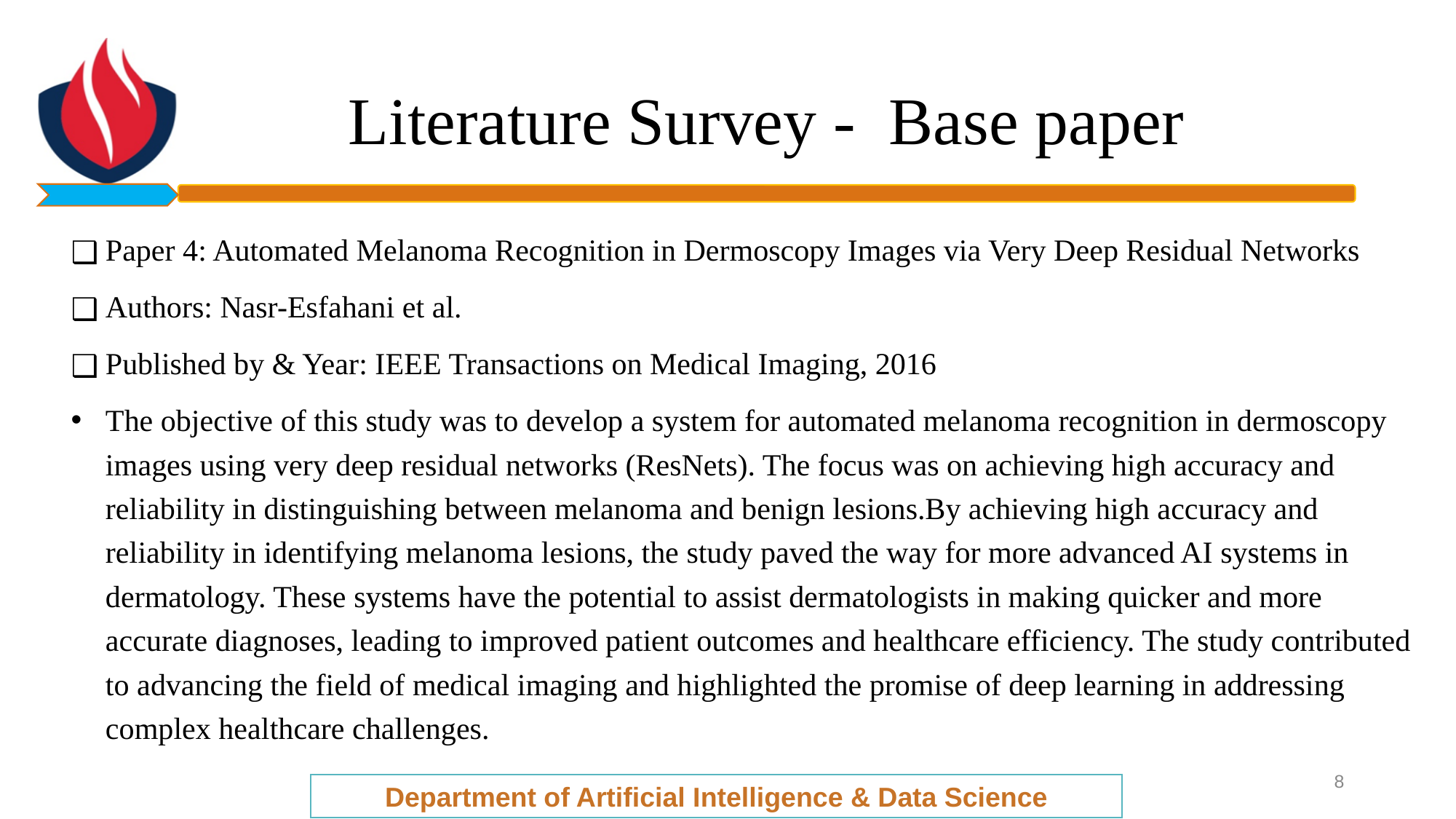

# Literature Survey -  Base paper
Paper 4: Automated Melanoma Recognition in Dermoscopy Images via Very Deep Residual Networks
Authors: Nasr-Esfahani et al.
Published by & Year: IEEE Transactions on Medical Imaging, 2016
The objective of this study was to develop a system for automated melanoma recognition in dermoscopy images using very deep residual networks (ResNets). The focus was on achieving high accuracy and reliability in distinguishing between melanoma and benign lesions.By achieving high accuracy and reliability in identifying melanoma lesions, the study paved the way for more advanced AI systems in dermatology. These systems have the potential to assist dermatologists in making quicker and more accurate diagnoses, leading to improved patient outcomes and healthcare efficiency. The study contributed to advancing the field of medical imaging and highlighted the promise of deep learning in addressing complex healthcare challenges.

8
Department of Artificial Intelligence & Data Science